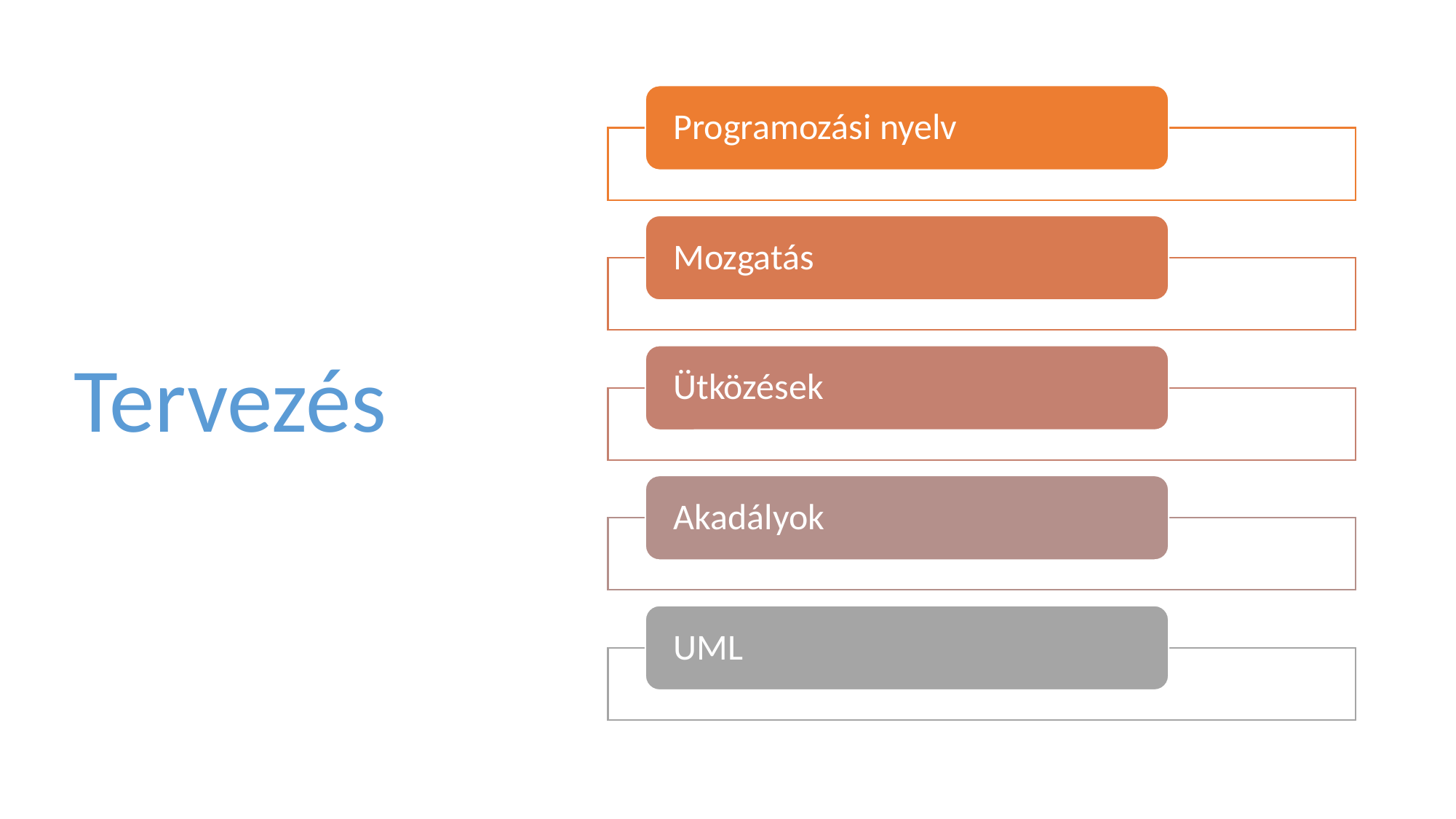

# Tervezés
Programozási nyelv
Mozgatás
Ütközések
Akadályok
UML